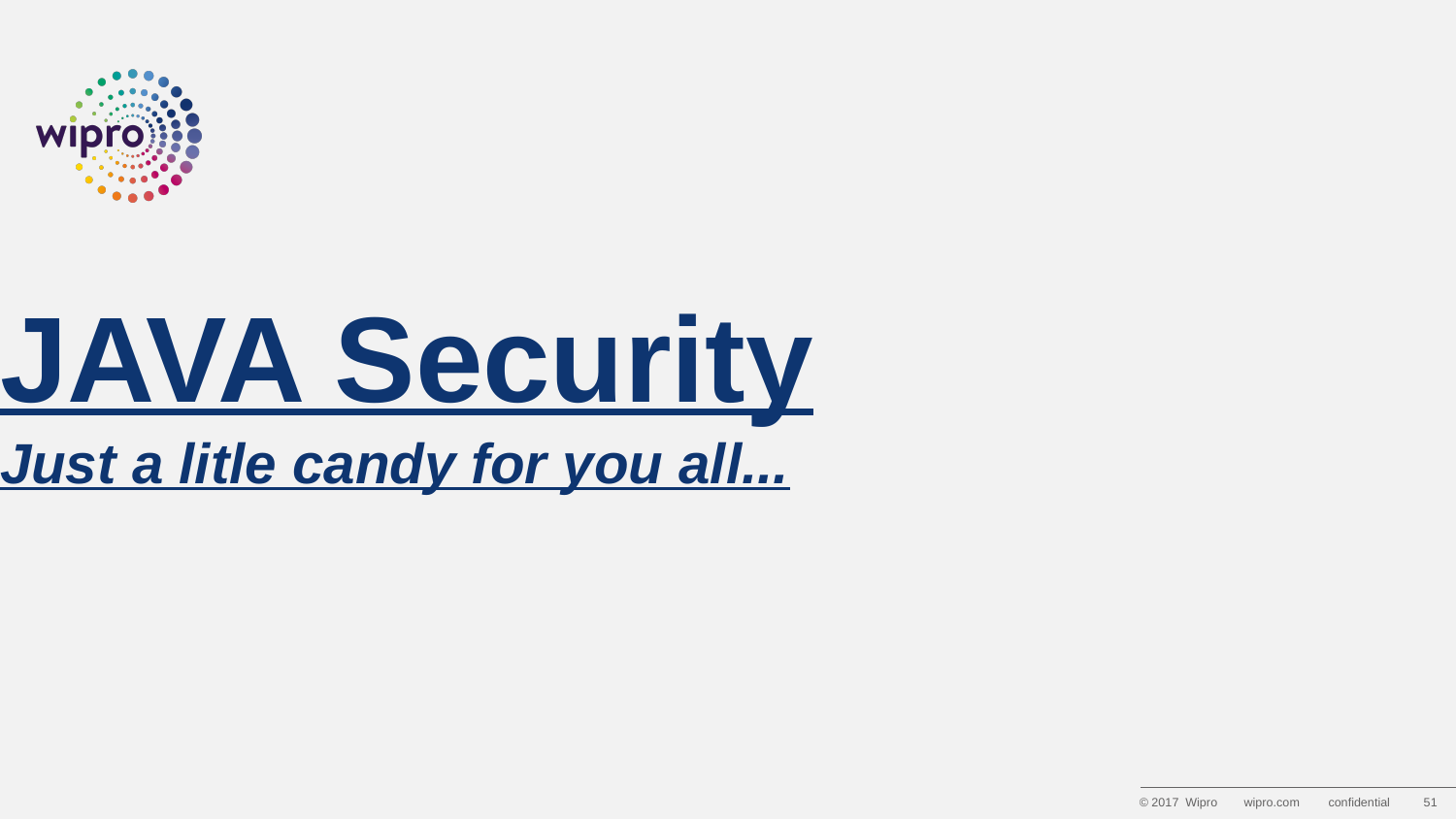

# JAVA Security Just a litle candy for you all...